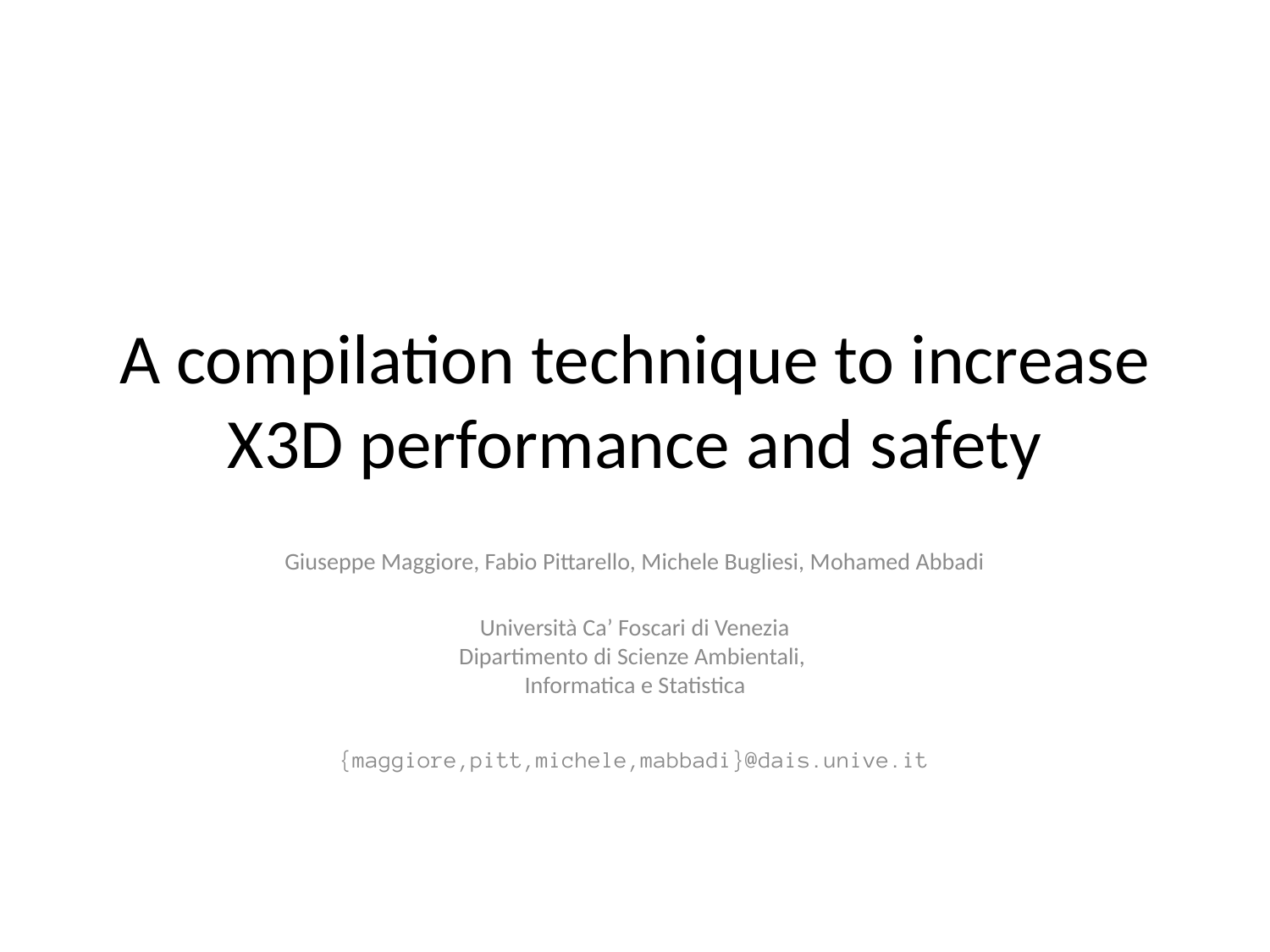

# A compilation technique to increase X3D performance and safety
Giuseppe Maggiore, Fabio Pittarello, Michele Bugliesi, Mohamed Abbadi

Università Ca’ Foscari di Venezia
Dipartimento di Scienze Ambientali,
Informatica e Statistica

{maggiore,pitt,michele,mabbadi}@dais.unive.it